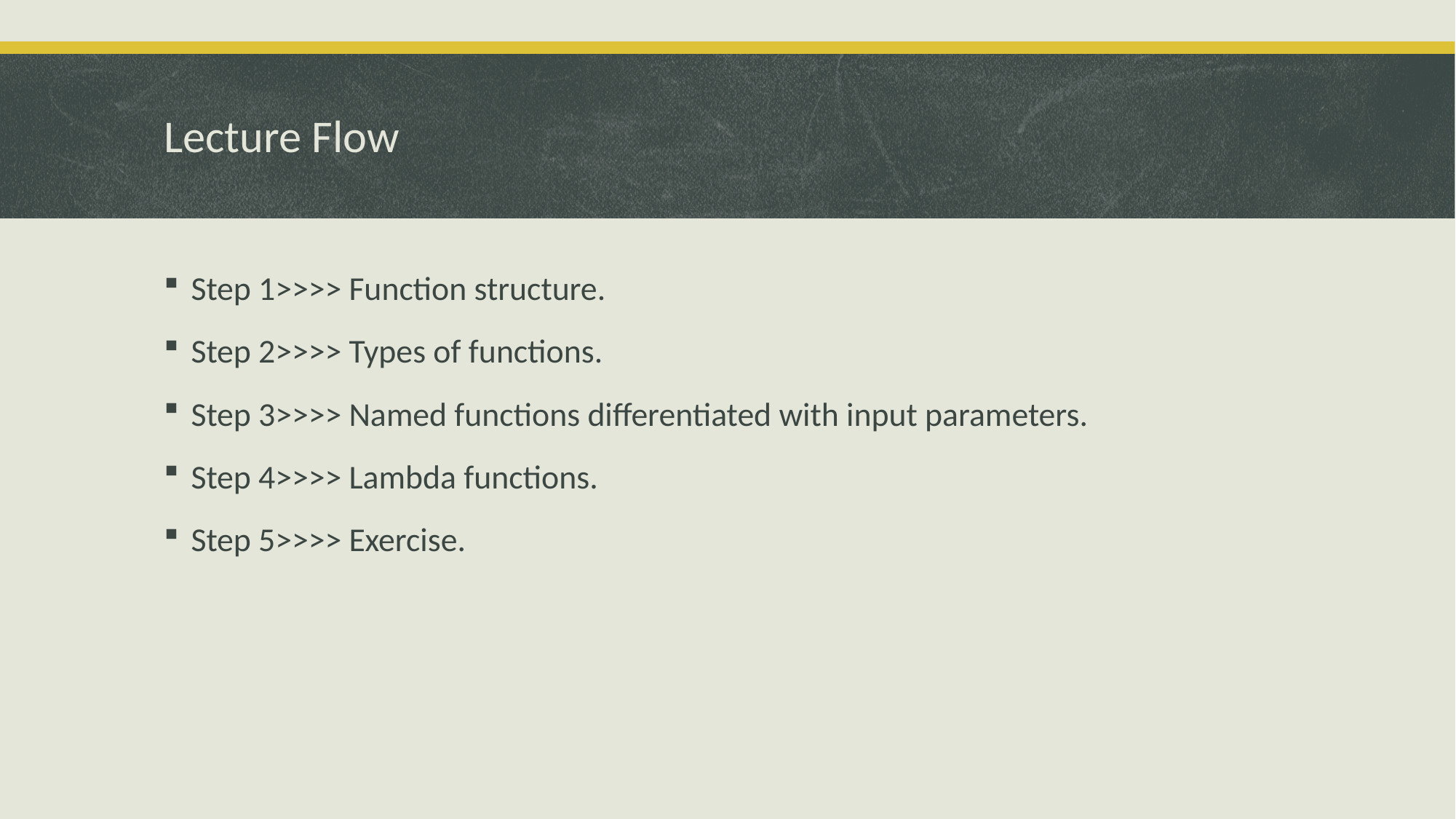

# Lecture Flow
Step 1>>>> Function structure.
Step 2>>>> Types of functions.
Step 3>>>> Named functions differentiated with input parameters.
Step 4>>>> Lambda functions.
Step 5>>>> Exercise.